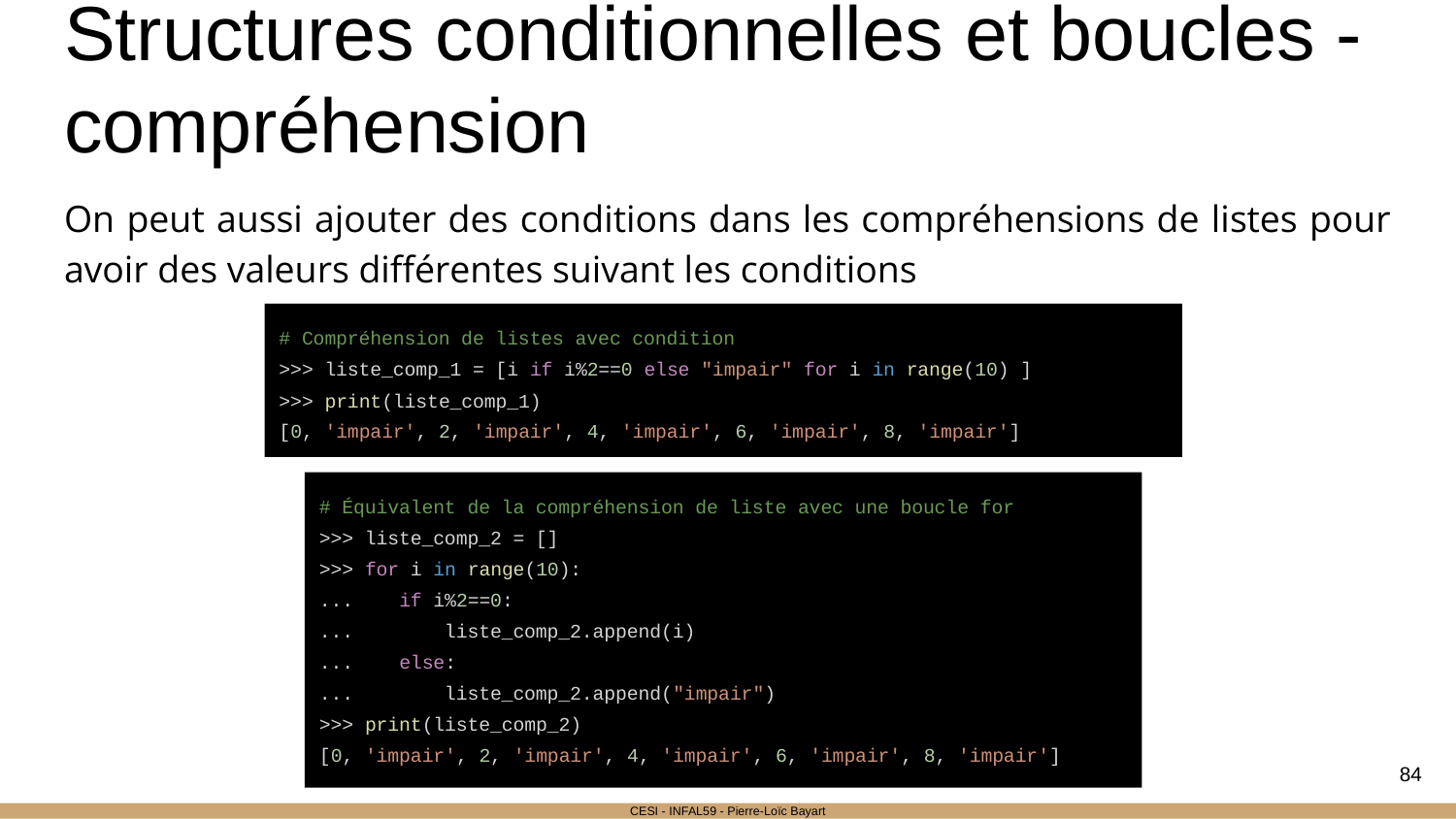

# Structures conditionnelles et boucles - compréhension
On peut aussi ajouter des conditions dans les compréhensions de listes pour avoir des valeurs différentes suivant les conditions

# Compréhension de listes avec condition
>>> liste_comp_1 = [i if i%2==0 else "impair" for i in range(10) ]
>>> print(liste_comp_1)
[0, 'impair', 2, 'impair', 4, 'impair', 6, 'impair', 8, 'impair']
# Équivalent de la compréhension de liste avec une boucle for
>>> liste_comp_2 = []
>>> for i in range(10):
...    if i%2==0:
...        liste_comp_2.append(i)
...    else:
...        liste_comp_2.append("impair")
>>> print(liste_comp_2)
[0, 'impair', 2, 'impair', 4, 'impair', 6, 'impair', 8, 'impair']
84